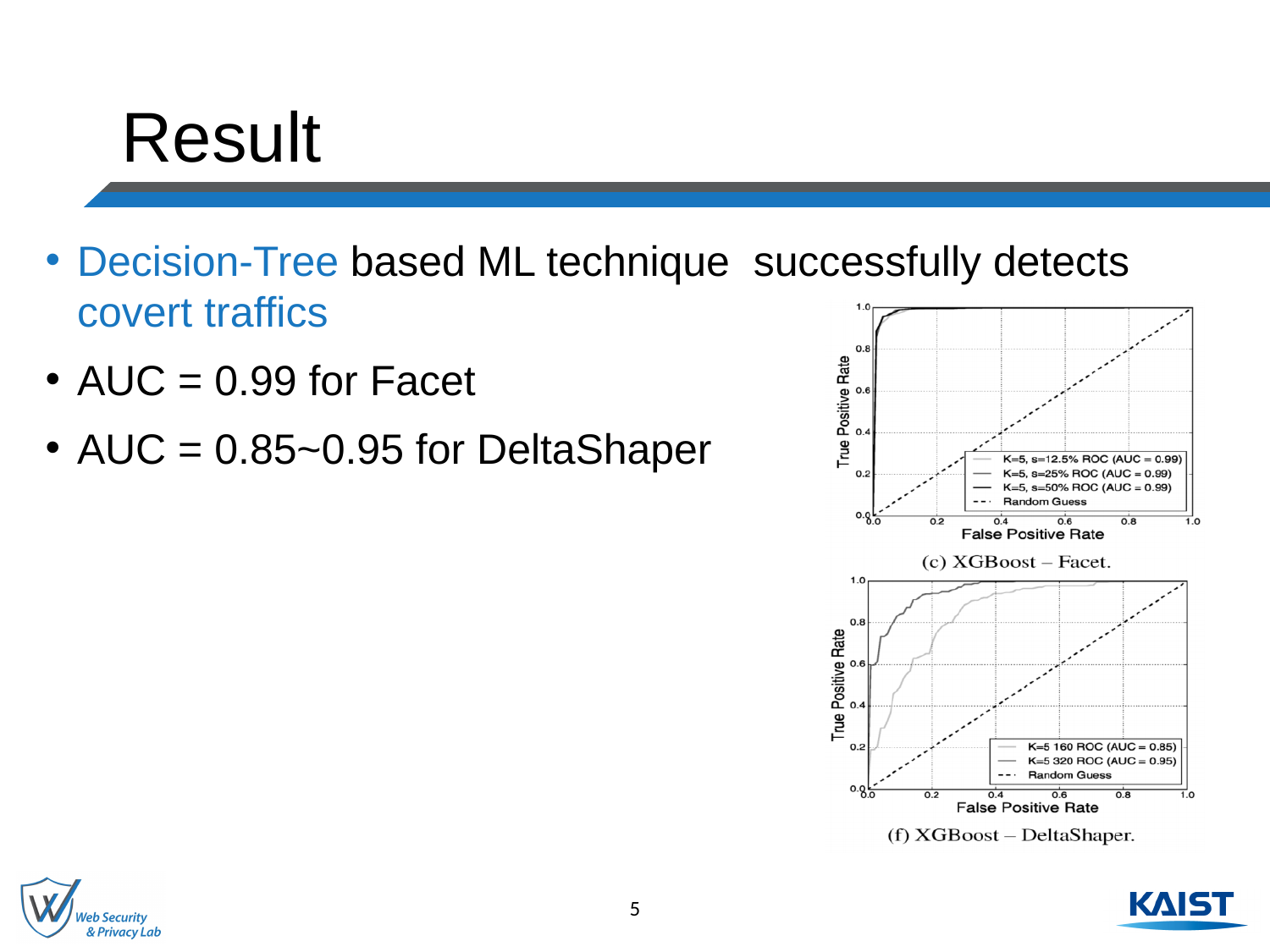

# Result
Decision-Tree based ML technique  successfully detects covert traffics
AUC = 0.99 for Facet
AUC = 0.85~0.95 for DeltaShaper

5